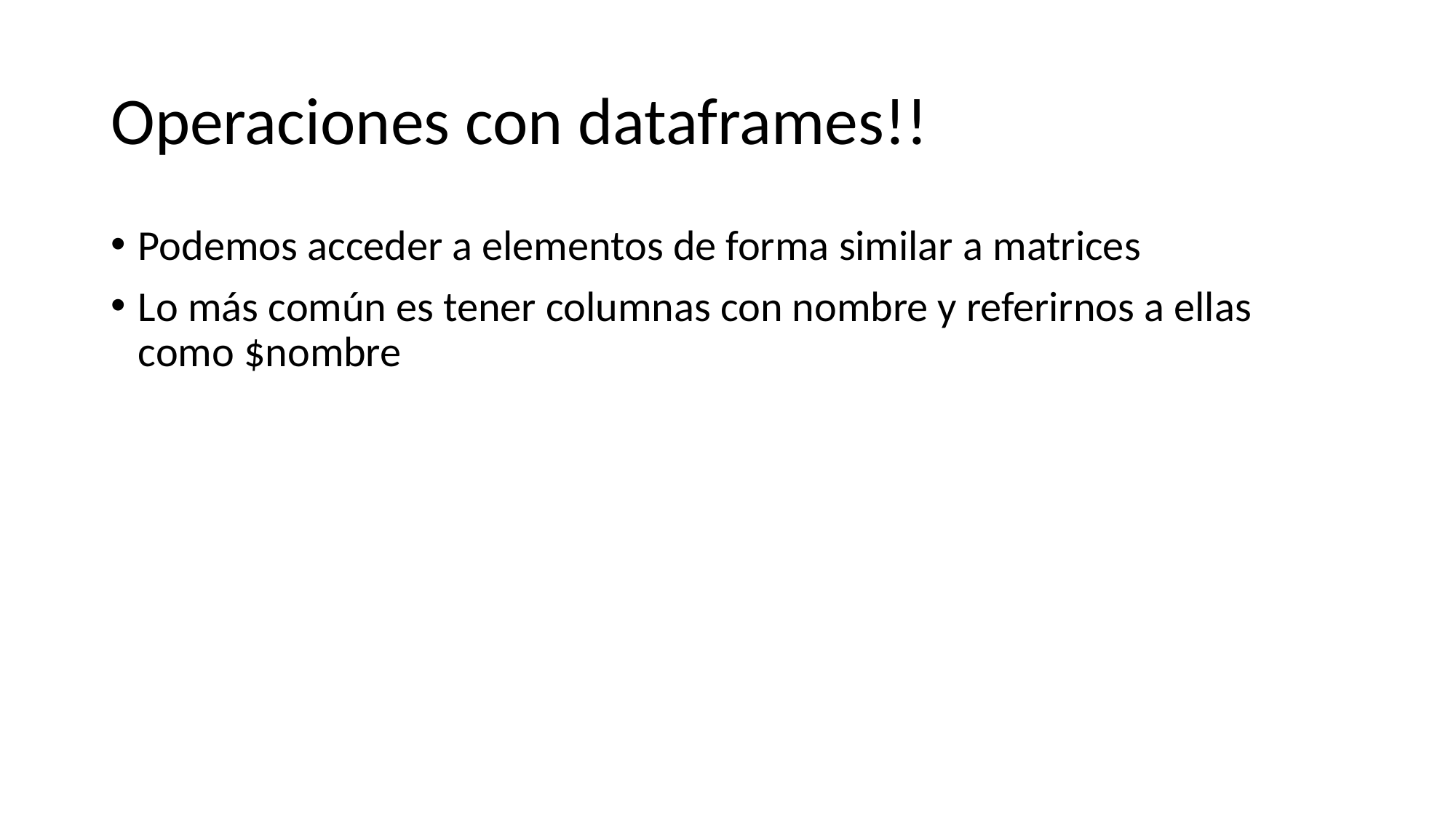

# Operaciones con dataframes!!
Podemos acceder a elementos de forma similar a matrices
Lo más común es tener columnas con nombre y referirnos a ellas como $nombre